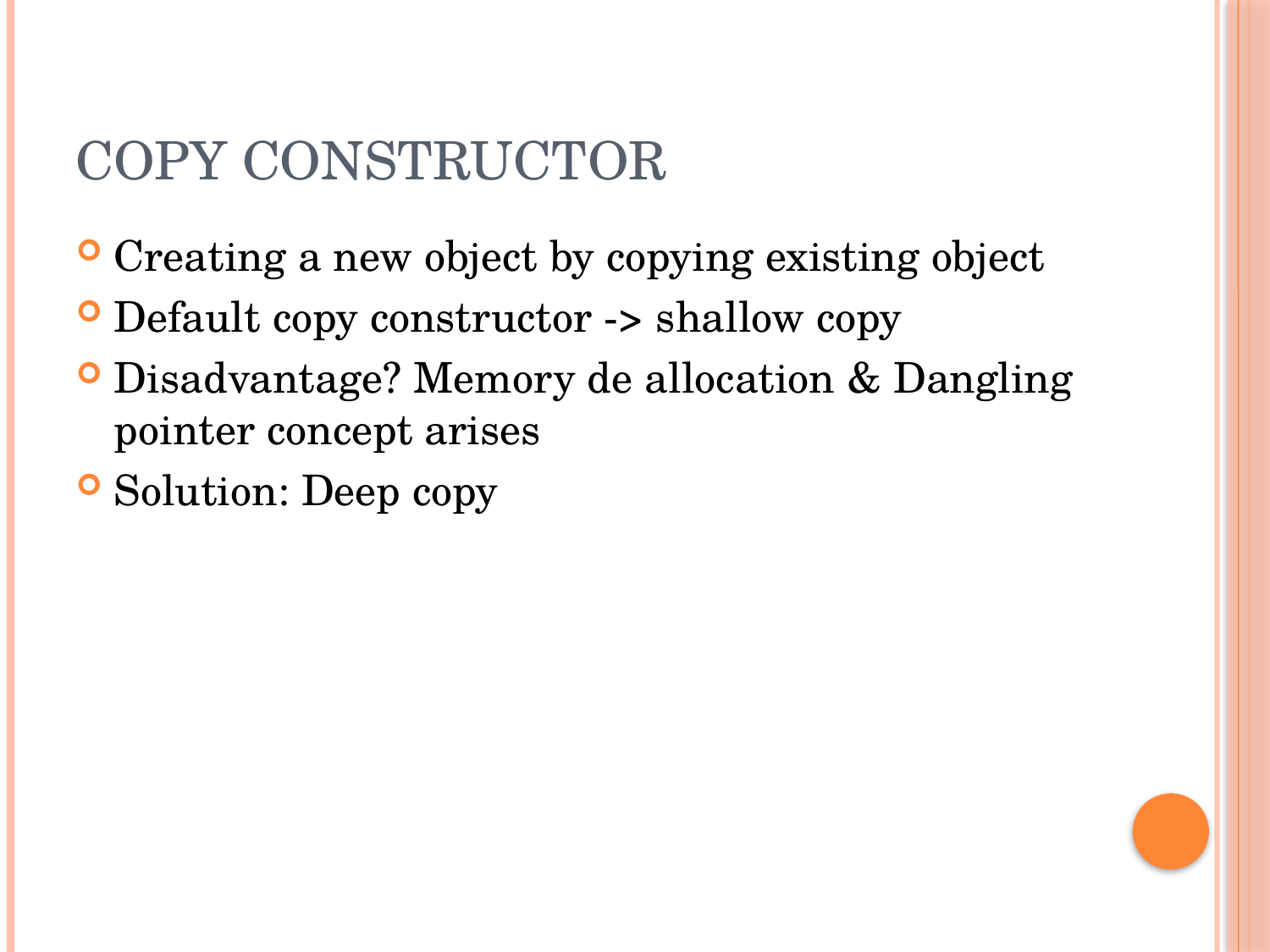

# Copy constructor
Creating a new object by copying existing object
Default copy constructor -> shallow copy
Disadvantage? Memory de allocation & Dangling pointer concept arises
Solution: Deep copy